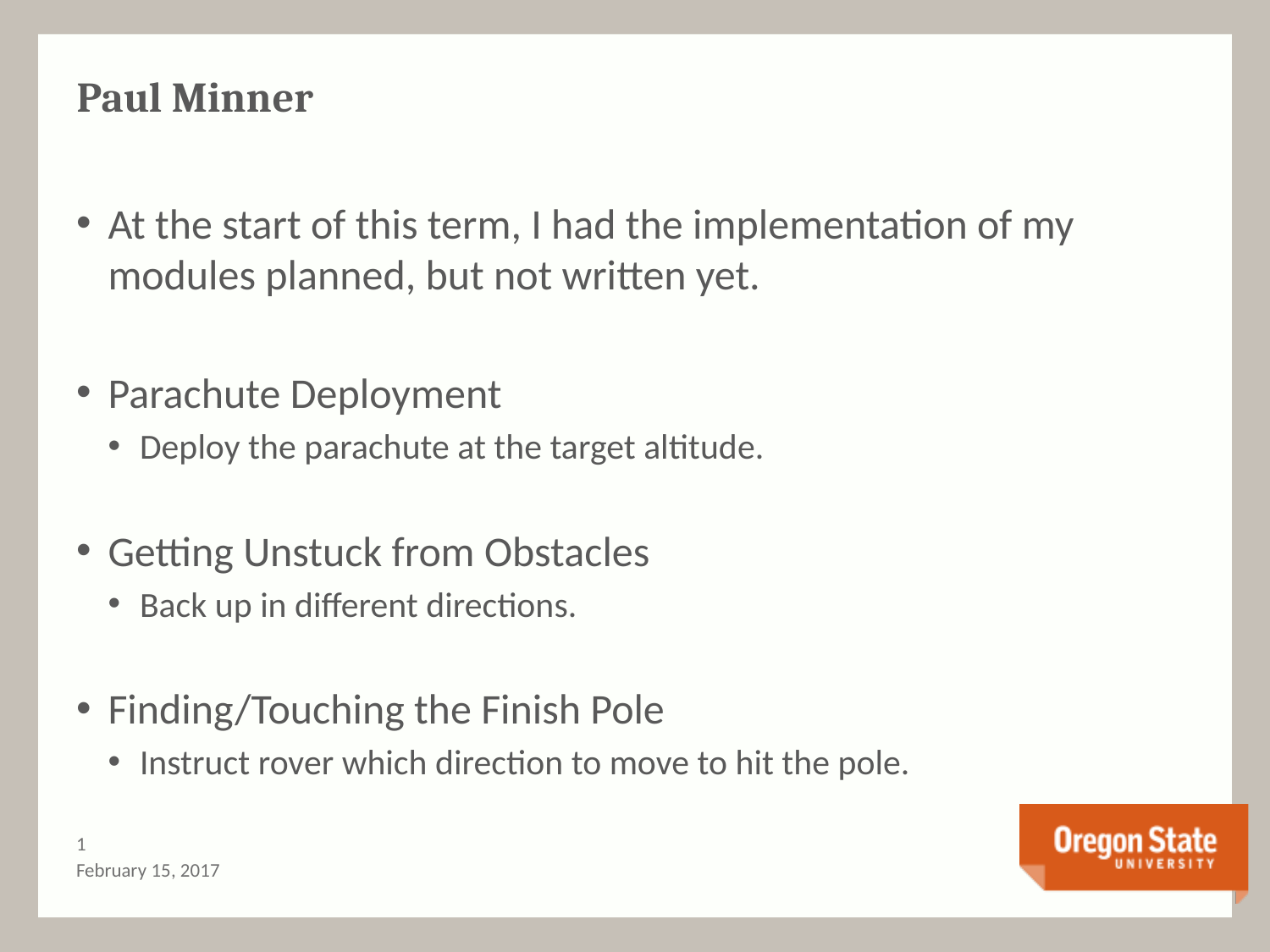

# Paul Minner
At the start of this term, I had the implementation of my modules planned, but not written yet.

Parachute Deployment
Deploy the parachute at the target altitude.

Getting Unstuck from Obstacles
Back up in different directions.

Finding/Touching the Finish Pole
Instruct rover which direction to move to hit the pole.
1
February 15, 2017